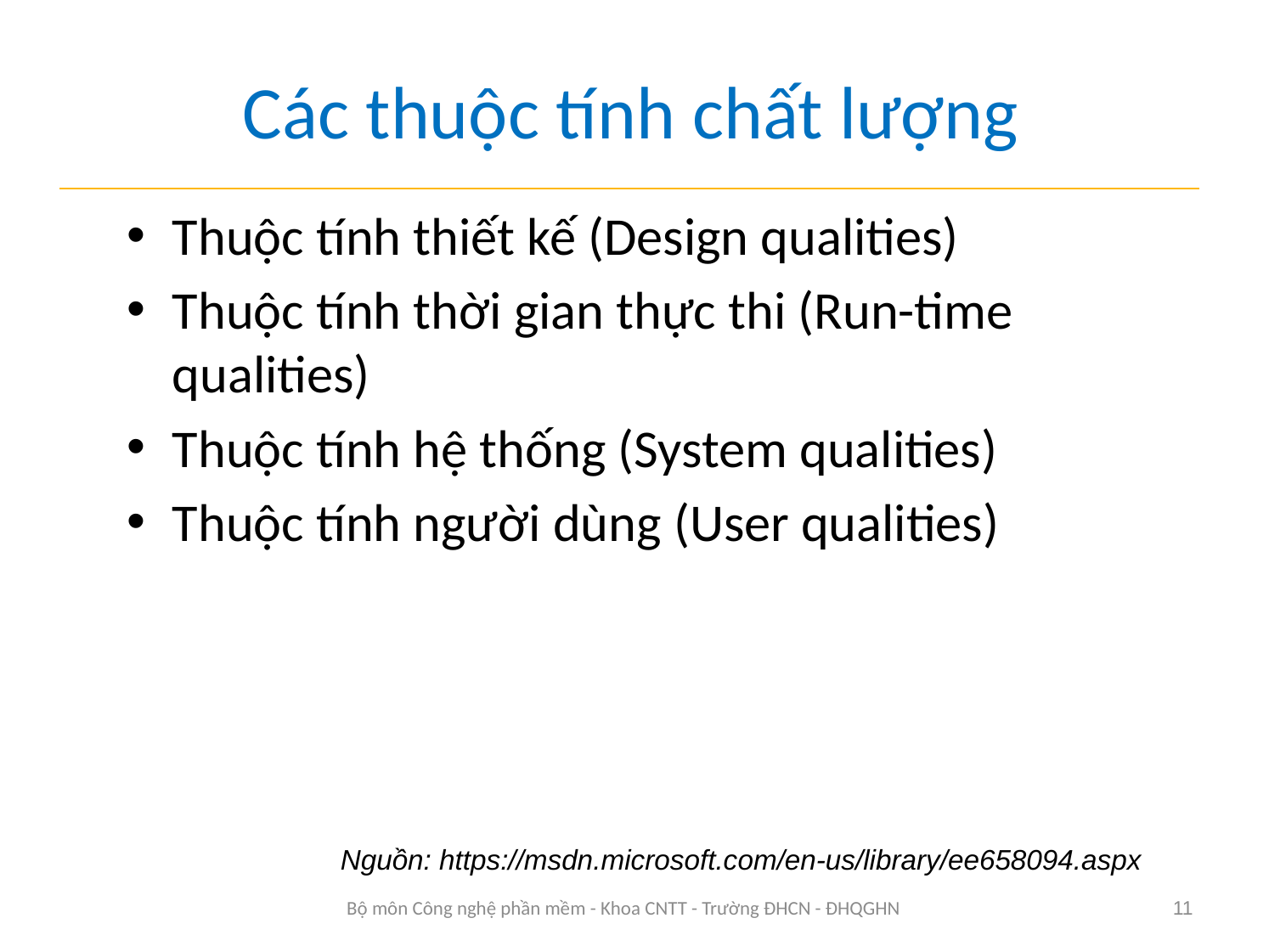

# Các thuộc tính chất lượng
Thuộc tính thiết kế (Design qualities)
Thuộc tính thời gian thực thi (Run-time qualities)
Thuộc tính hệ thống (System qualities)
Thuộc tính người dùng (User qualities)

Nguồn: https://msdn.microsoft.com/en-us/library/ee658094.aspx
Bộ môn Công nghệ phần mềm - Khoa CNTT - Trường ĐHCN - ĐHQGHN
11